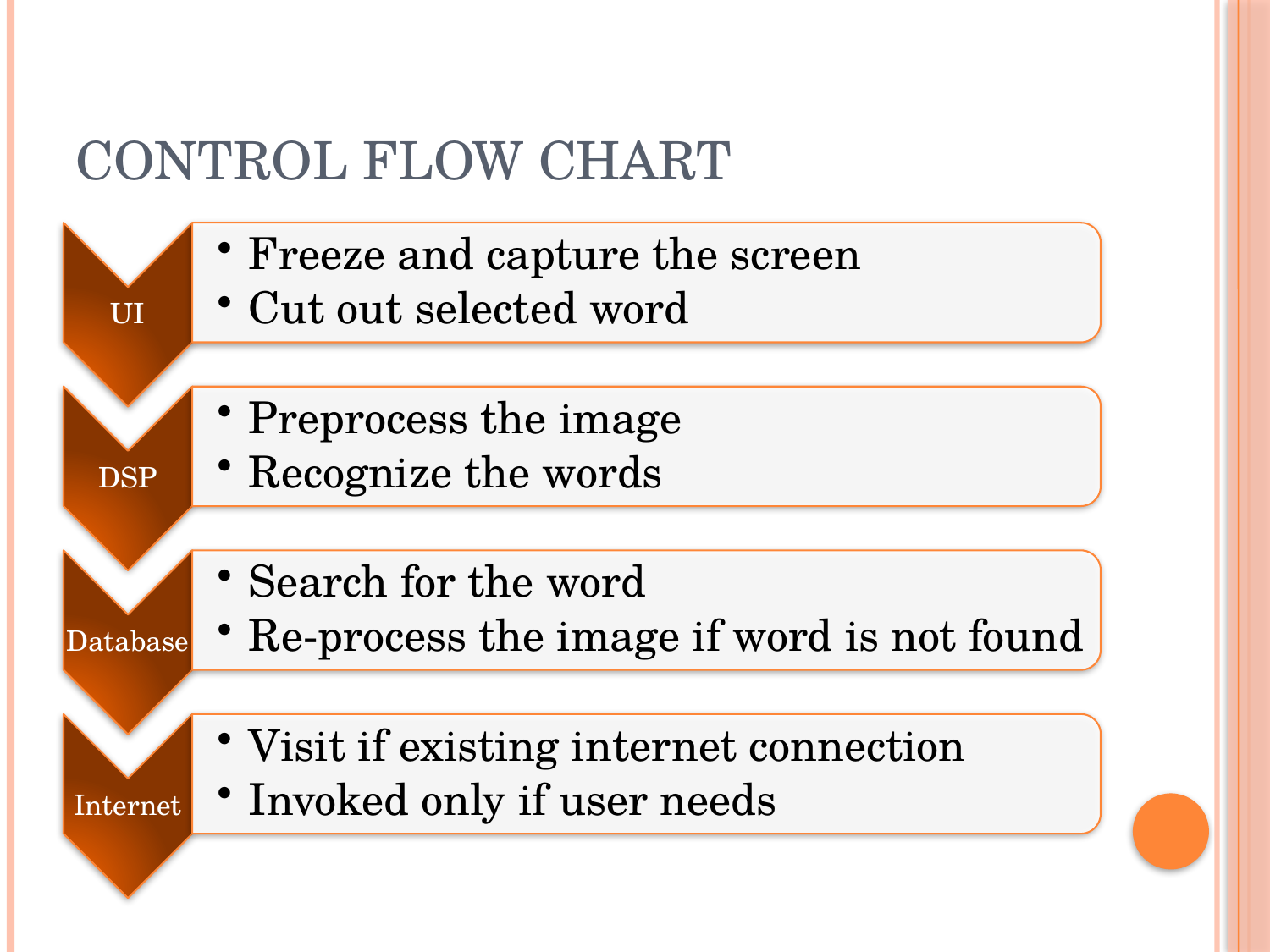

# Control flow chart
UI
Freeze and capture the screen
Cut out selected word
DSP
Preprocess the image
Recognize the words
Database
Search for the word
Re-process the image if word is not found
Internet
Visit if existing internet connection
Invoked only if user needs